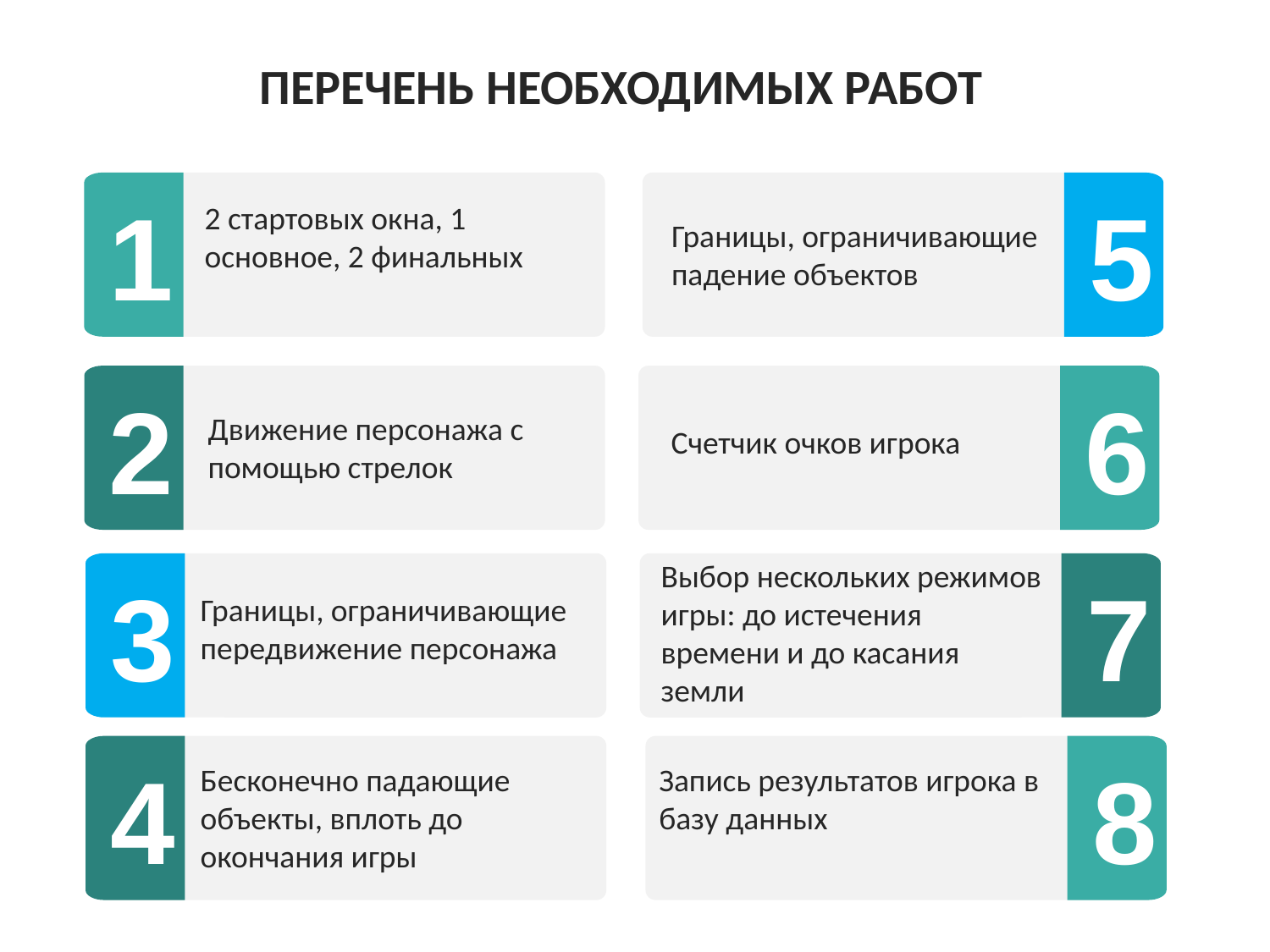

# ПЕРЕЧЕНЬ НЕОБХОДИМЫХ РАБОТ
2 стартовых окна, 1 основное, 2 финальных

Границы, ограничивающие падение объектов
1
5

Движение персонажа с помощью стрелок
2
6
Счетчик очков игрока
Выбор нескольких режимов игры: до истечения времени и до касания земли

Границы, ограничивающие передвижение персонажа

3
7
Бесконечно падающие объекты, вплоть до окончания игры
Запись результатов игрока в базу данных

4
8